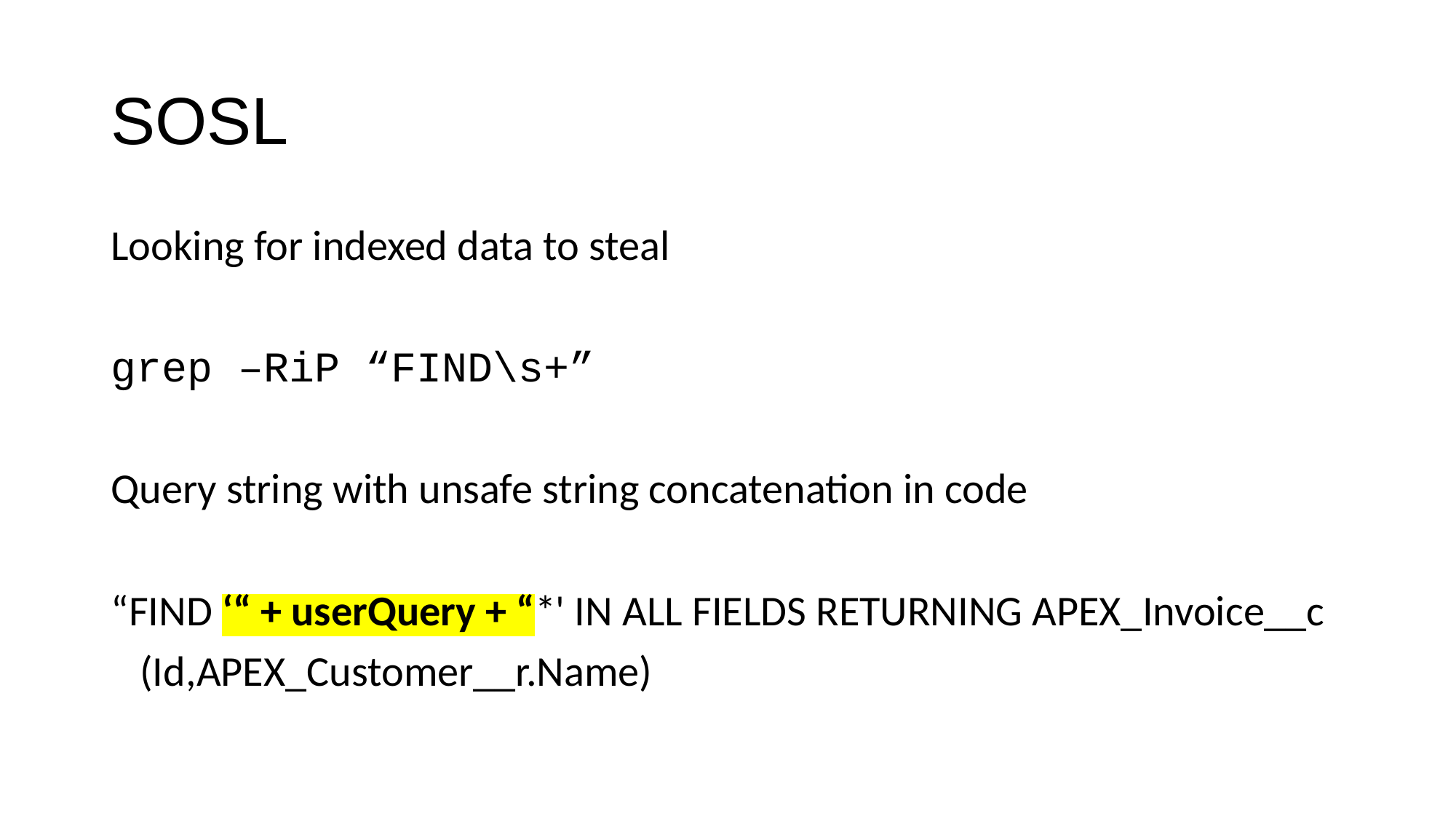

# SOSL
Looking for indexed data to steal

grep –RiP “FIND\s+”

Query string with unsafe string concatenation in code

“FIND ‘“ + userQuery + “*' IN ALL FIELDS RETURNING APEX_Invoice__c
   (Id,APEX_Customer__r.Name)